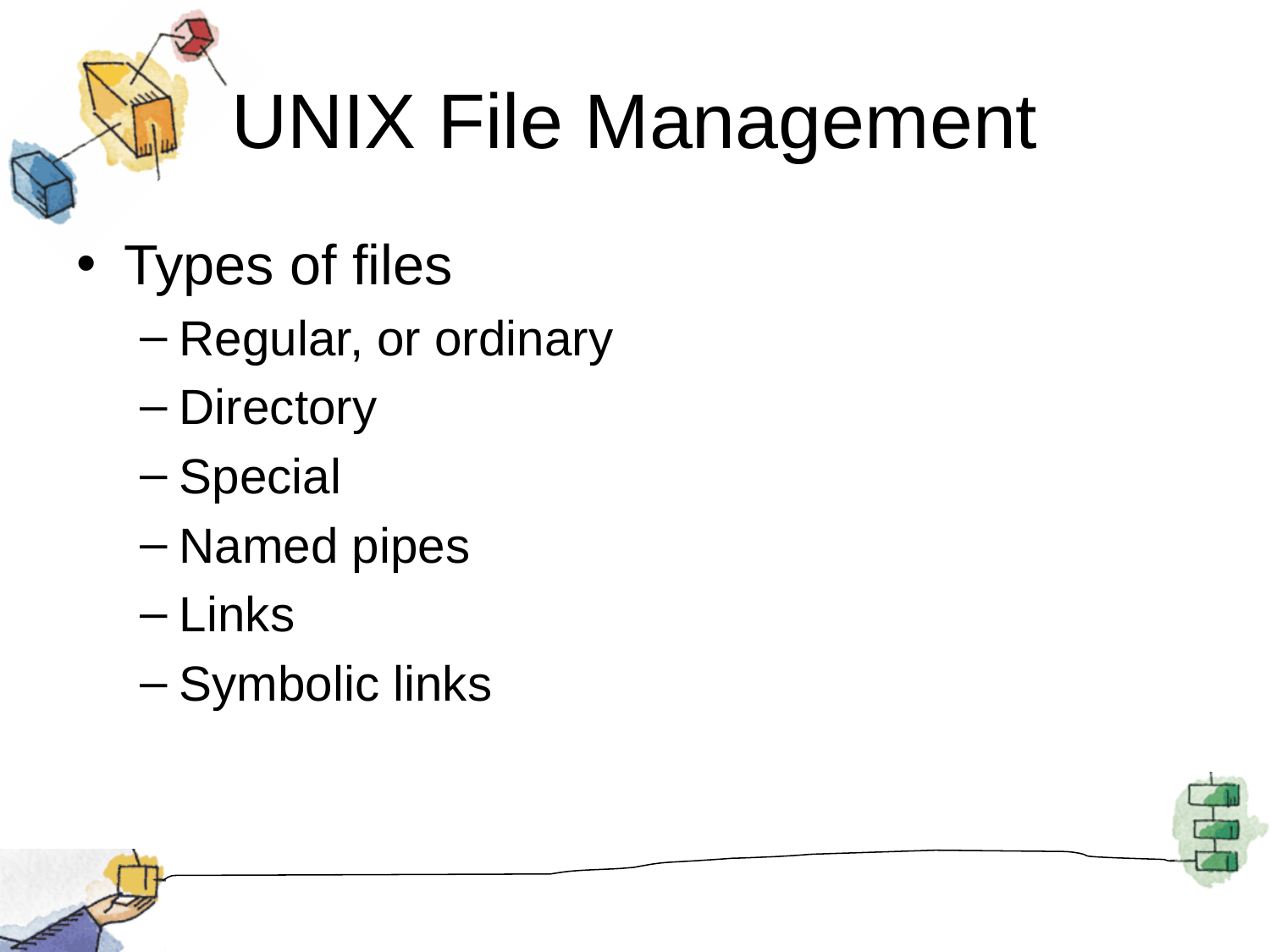

# UNIX File Management
Types of files
Regular, or ordinary
Directory
Special
Named pipes
Links
Symbolic links